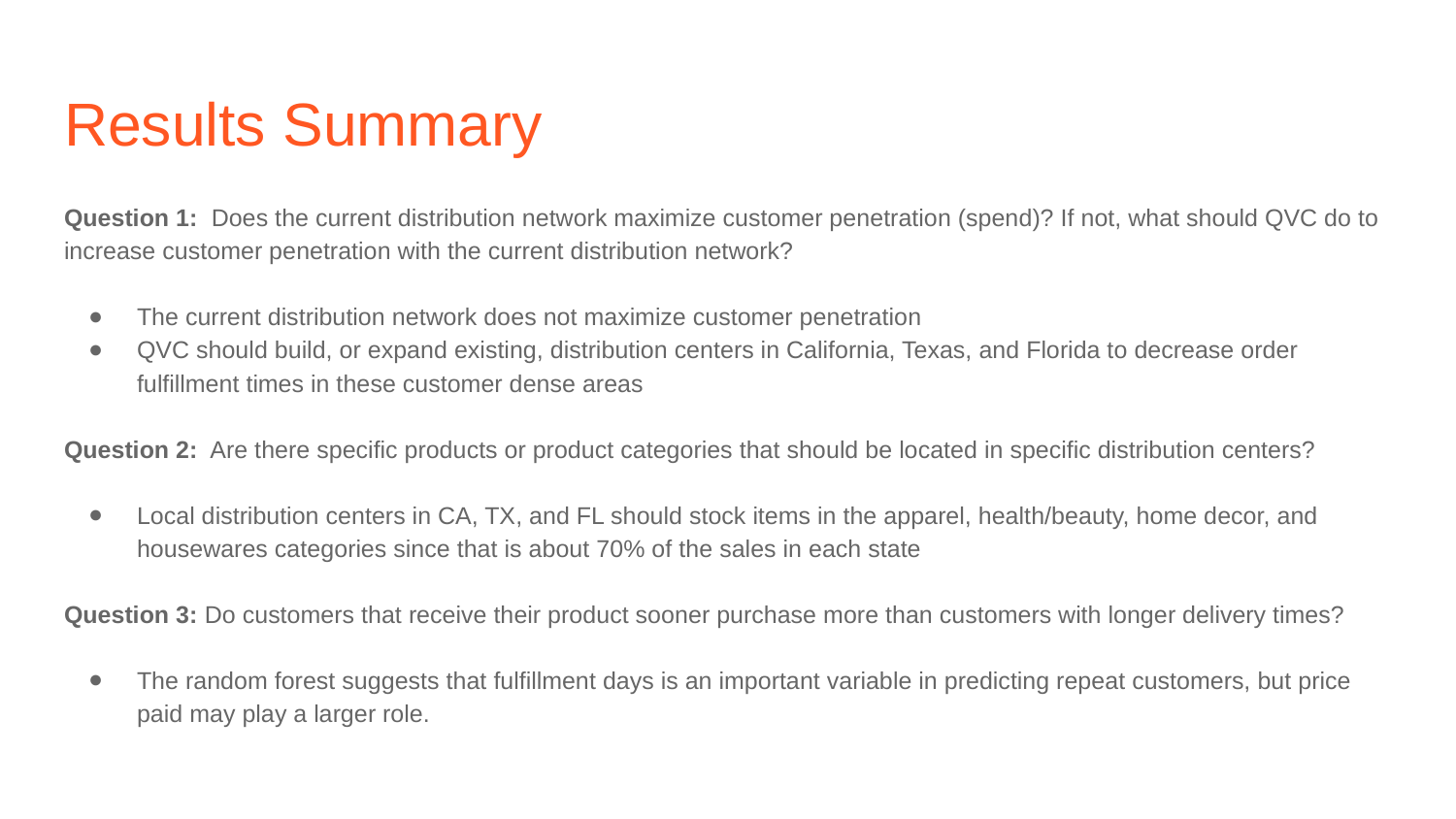

# Results Summary
Question 1:  Does the current distribution network maximize customer penetration (spend)? If not, what should QVC do to increase customer penetration with the current distribution network?
The current distribution network does not maximize customer penetration
QVC should build, or expand existing, distribution centers in California, Texas, and Florida to decrease order fulfillment times in these customer dense areas
Question 2:  Are there specific products or product categories that should be located in specific distribution centers?
Local distribution centers in CA, TX, and FL should stock items in the apparel, health/beauty, home decor, and housewares categories since that is about 70% of the sales in each state
Question 3: Do customers that receive their product sooner purchase more than customers with longer delivery times?
The random forest suggests that fulfillment days is an important variable in predicting repeat customers, but price paid may play a larger role.